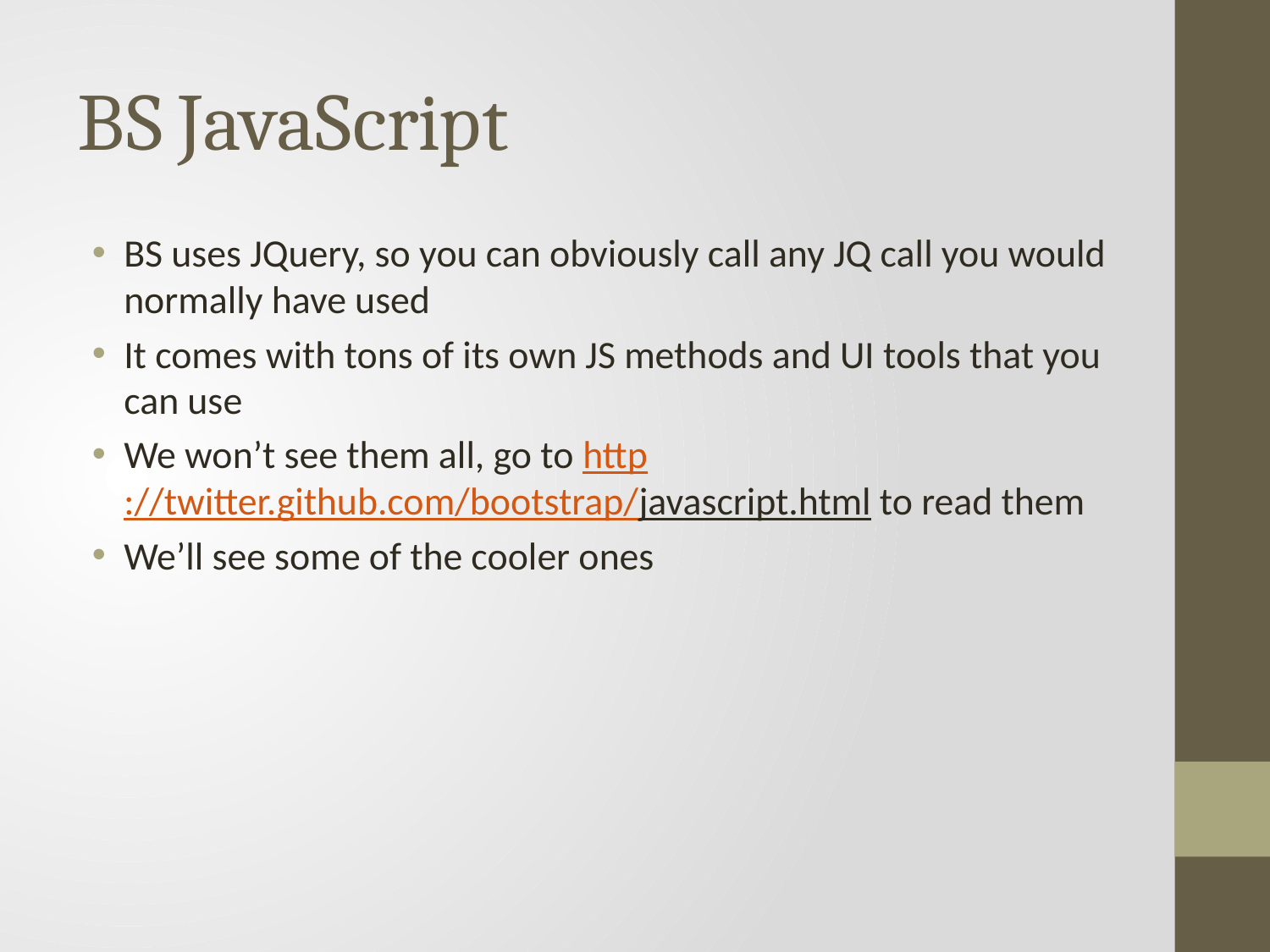

# BS JavaScript
BS uses JQuery, so you can obviously call any JQ call you would normally have used
It comes with tons of its own JS methods and UI tools that you can use
We won’t see them all, go to http://twitter.github.com/bootstrap/javascript.html to read them
We’ll see some of the cooler ones